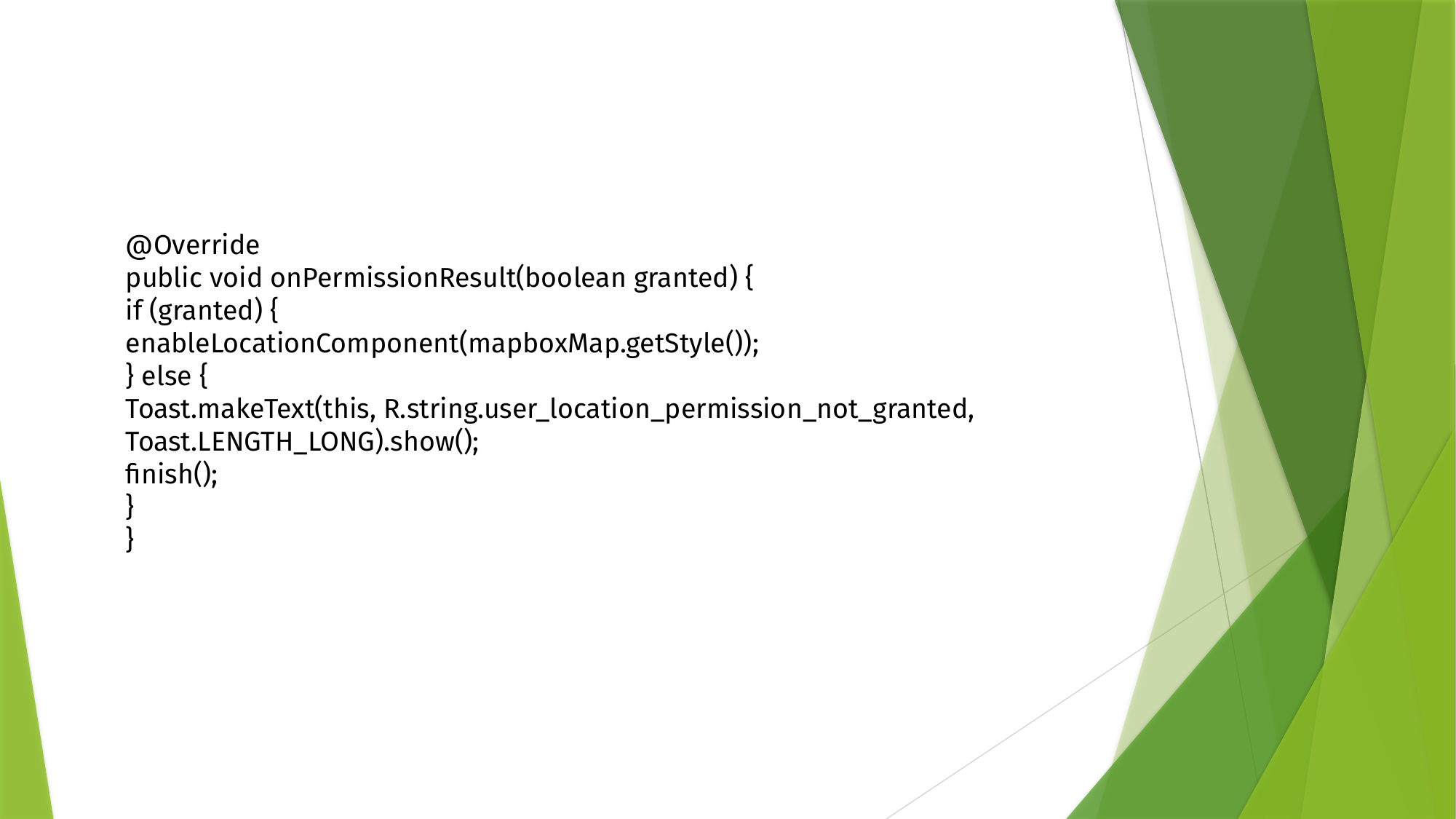

@Override
public void onPermissionResult(boolean granted) {
if (granted) {
enableLocationComponent(mapboxMap.getStyle());
} else {
Toast.makeText(this, R.string.user_location_permission_not_granted, Toast.LENGTH_LONG).show();
finish();
}
}